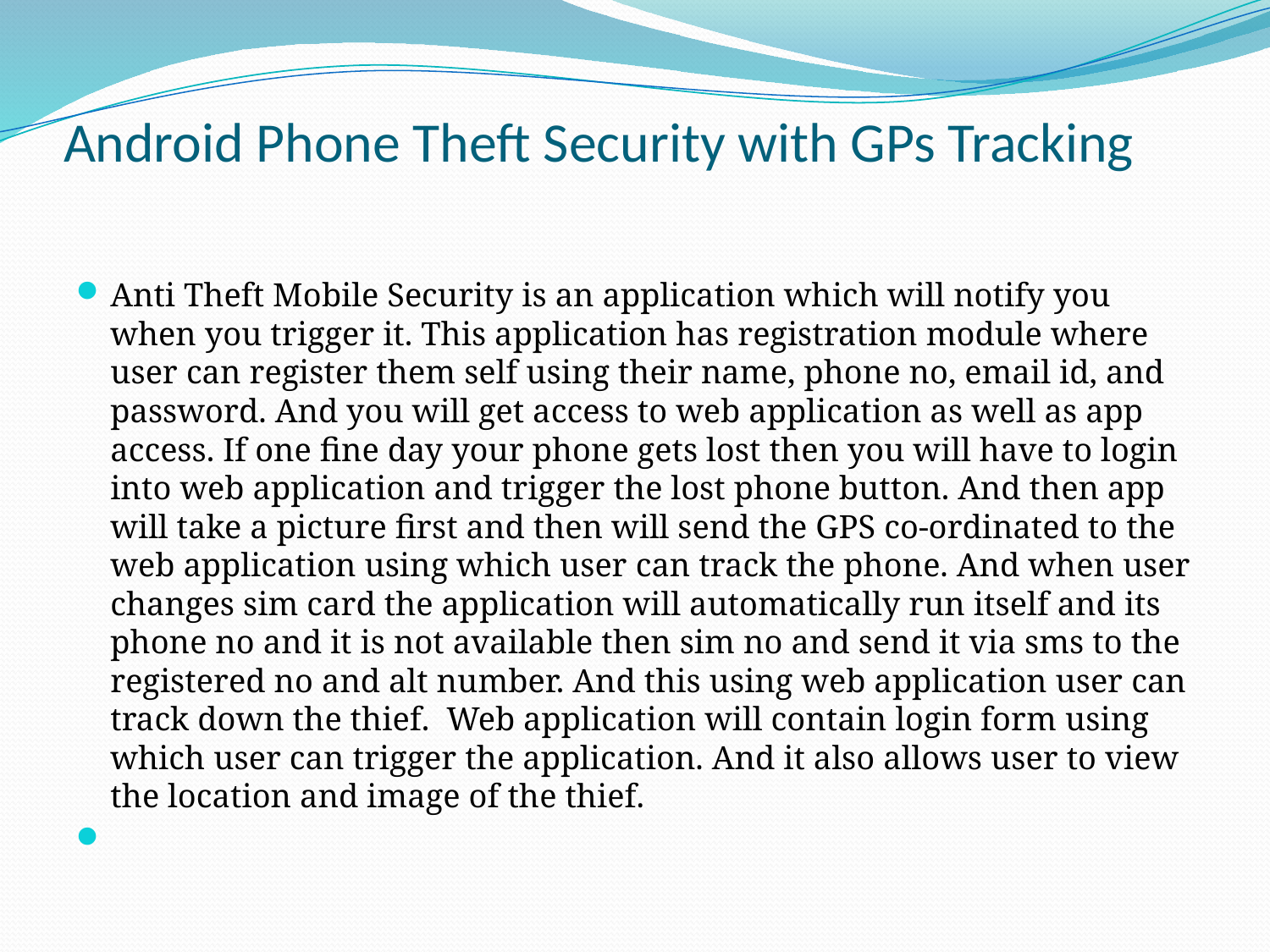

# Android Phone Theft Security with GPs Tracking
Anti Theft Mobile Security is an application which will notify you when you trigger it. This application has registration module where user can register them self using their name, phone no, email id, and password. And you will get access to web application as well as app access. If one fine day your phone gets lost then you will have to login into web application and trigger the lost phone button. And then app will take a picture first and then will send the GPS co-ordinated to the web application using which user can track the phone. And when user changes sim card the application will automatically run itself and its phone no and it is not available then sim no and send it via sms to the registered no and alt number. And this using web application user can track down the thief.  Web application will contain login form using which user can trigger the application. And it also allows user to view the location and image of the thief.